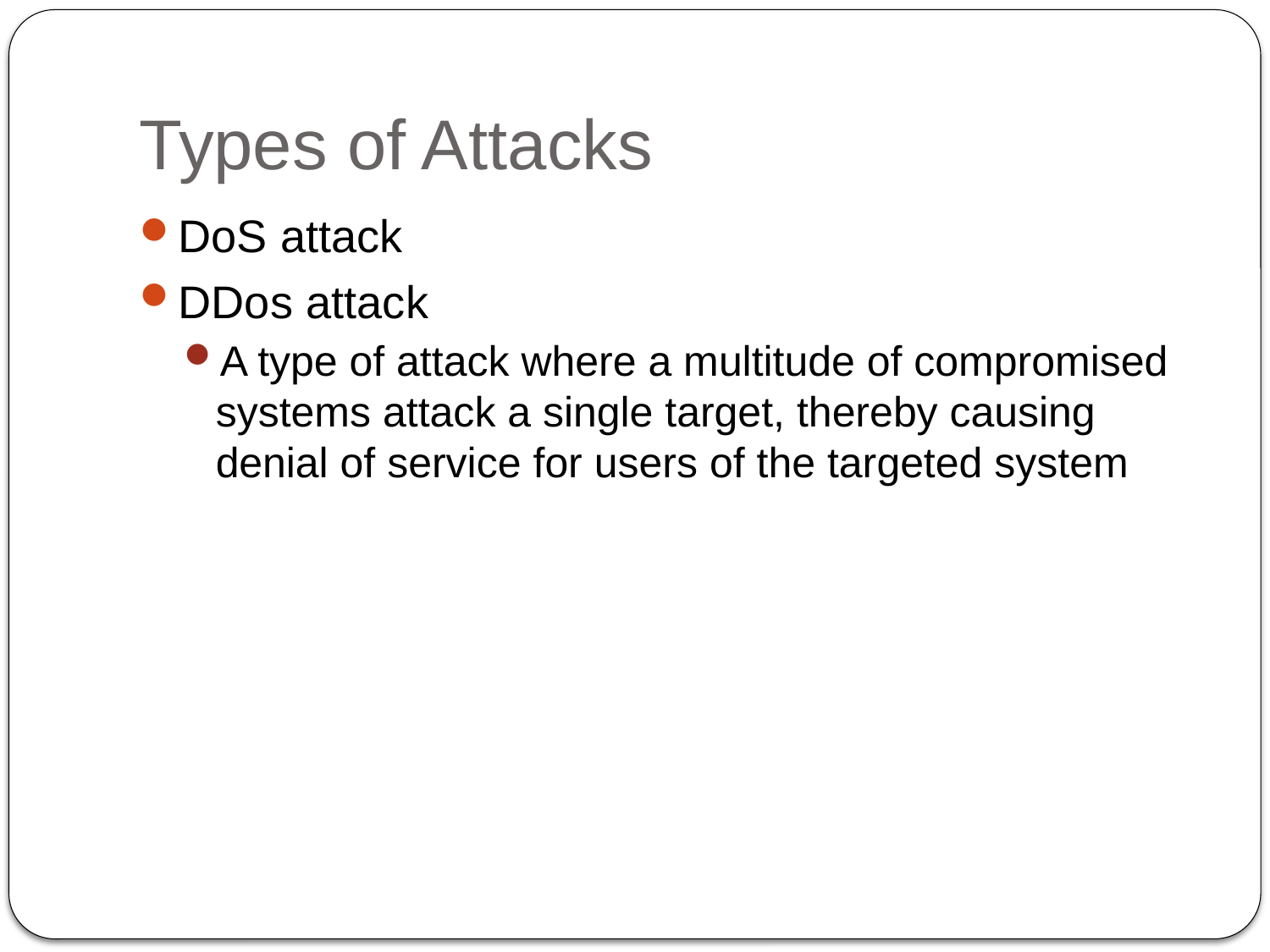

# Types of Attacks
DoS attack
DDos attack
A type of attack where a multitude of compromised systems attack a single target, thereby causing denial of service for users of the targeted system